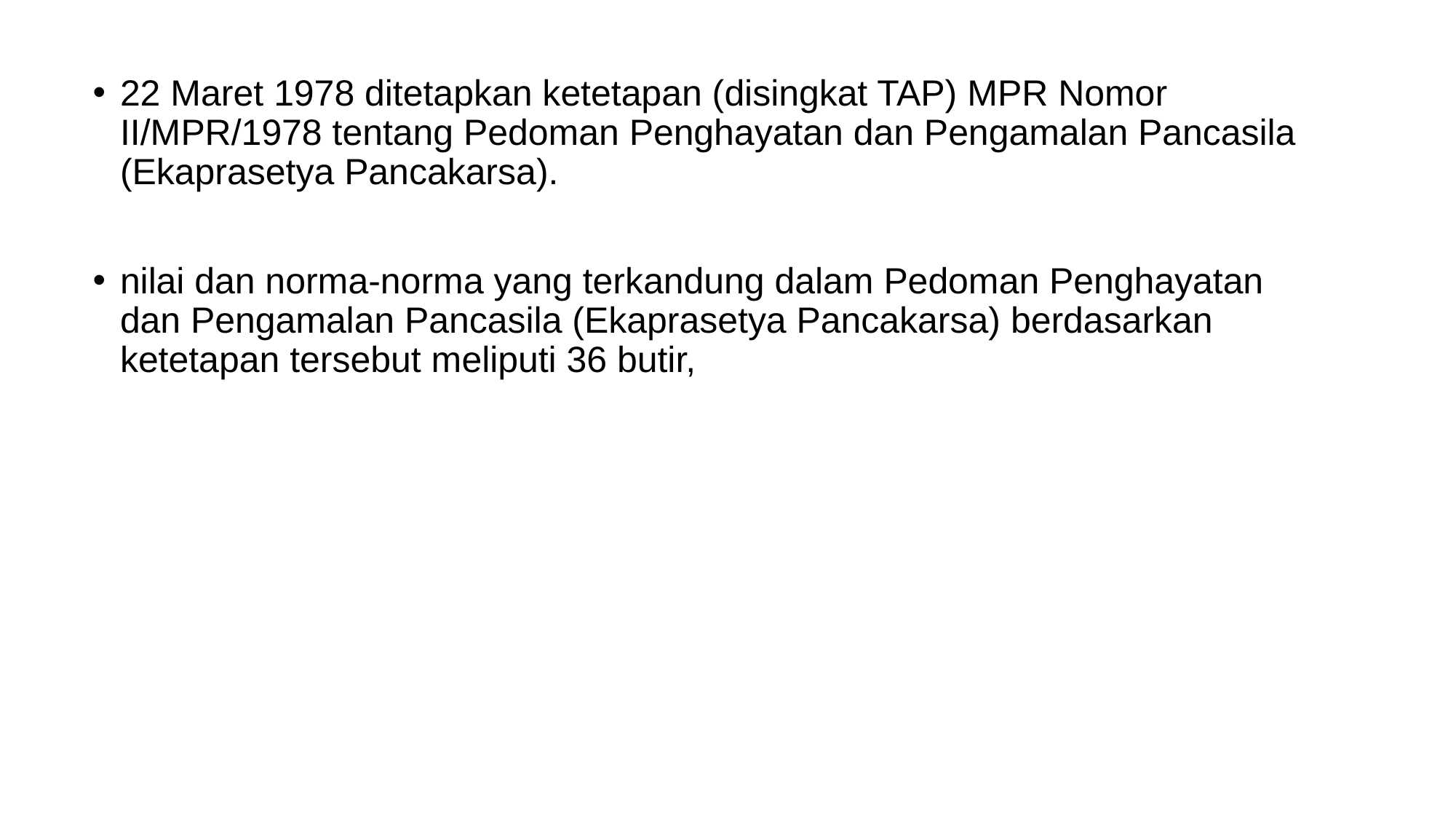

22 Maret 1978 ditetapkan ketetapan (disingkat TAP) MPR Nomor II/MPR/1978 tentang Pedoman Penghayatan dan Pengamalan Pancasila (Ekaprasetya Pancakarsa).

nilai dan norma-norma yang terkandung dalam Pedoman Penghayatan dan Pengamalan Pancasila (Ekaprasetya Pancakarsa) berdasarkan ketetapan tersebut meliputi 36 butir,